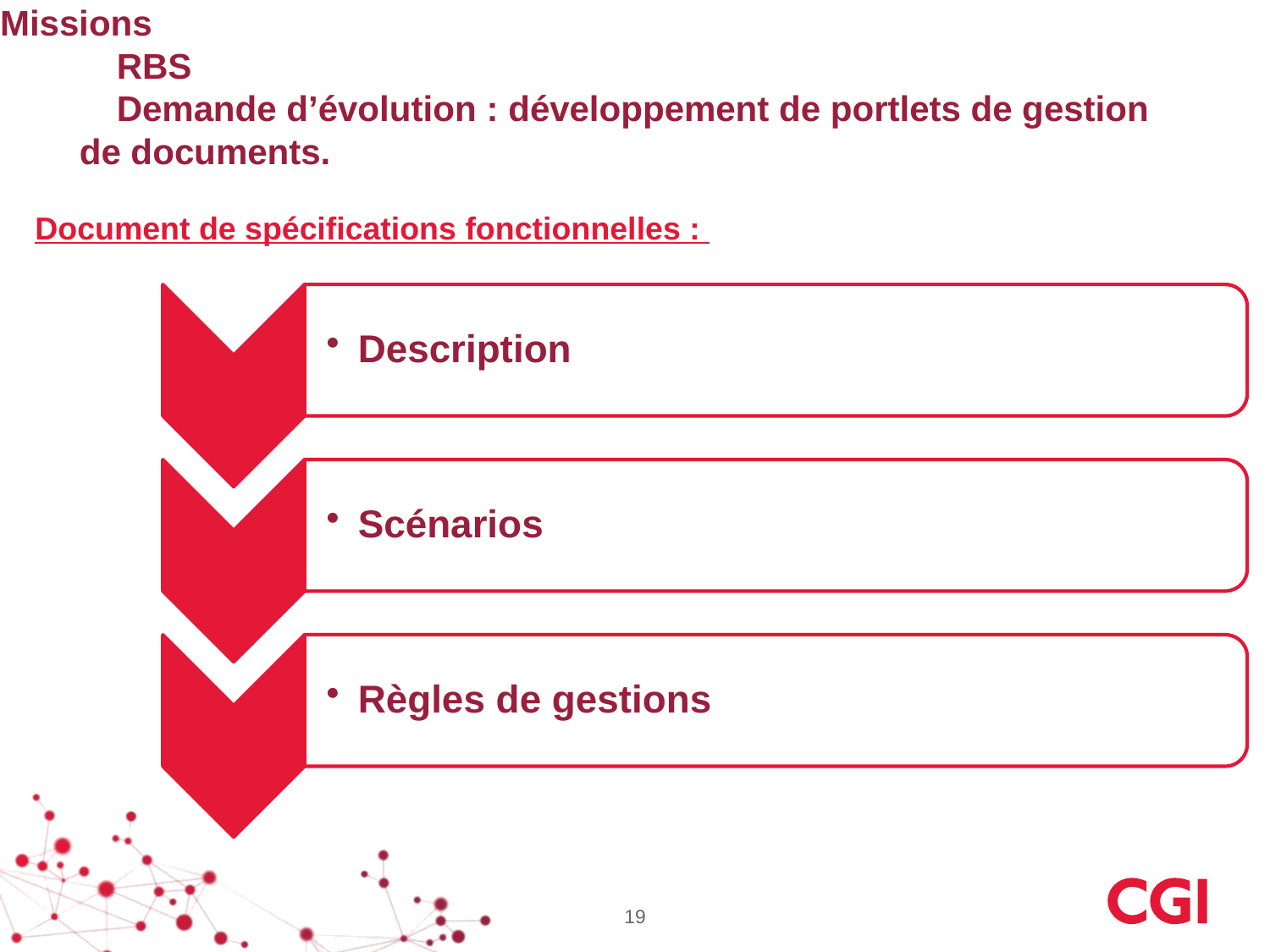

# Missions RBS Demande d’évolution : développement de portlets de gestion              de documents.
Document de spécifications fonctionnelles :

Description

Scénarios

Règles de gestions
19